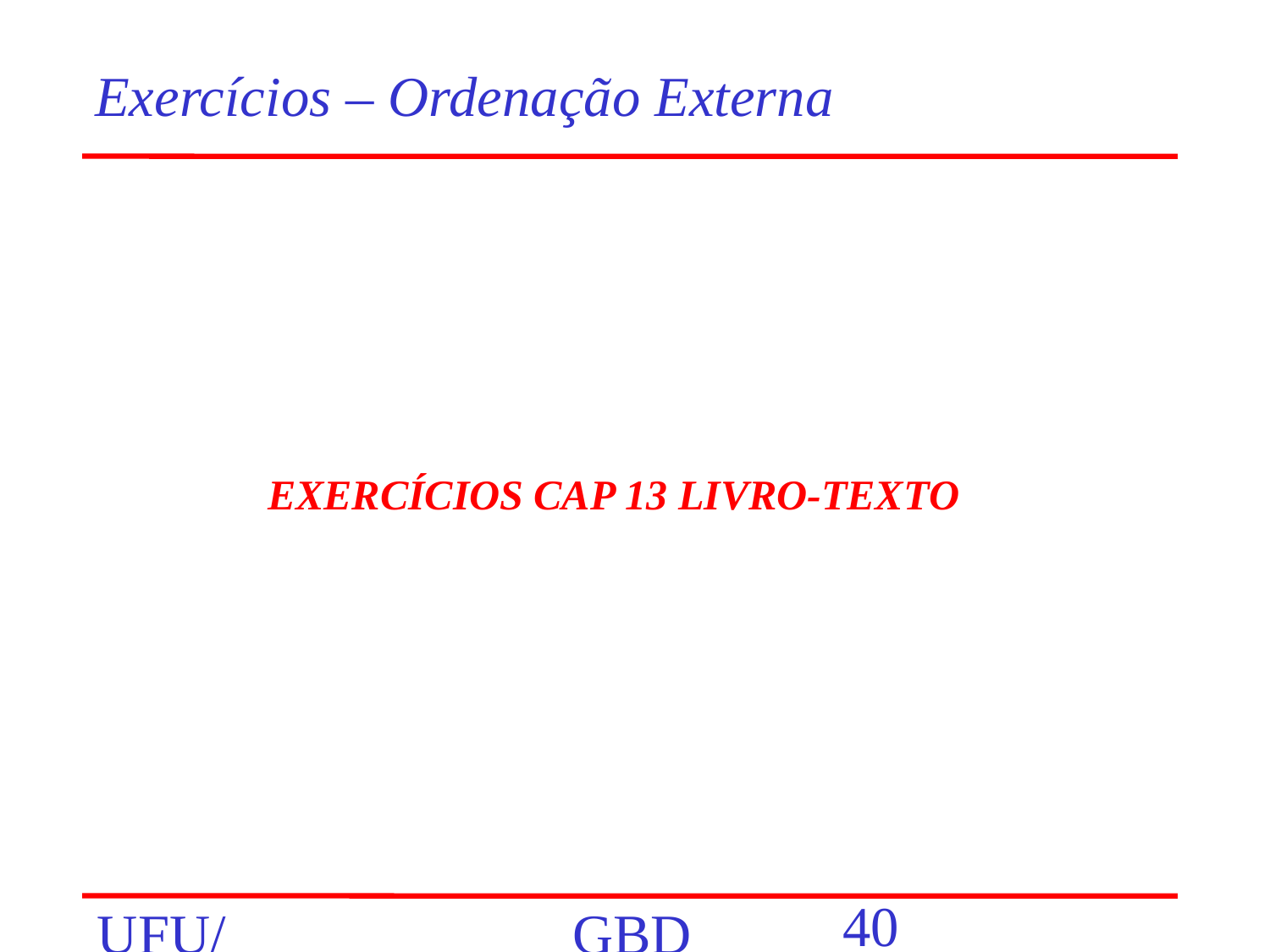

# Exercícios – Ordenação Externa

EXERCÍCIOS CAP 13 LIVRO-TEXTO
40
UFU/FACOM/BCC
GBD